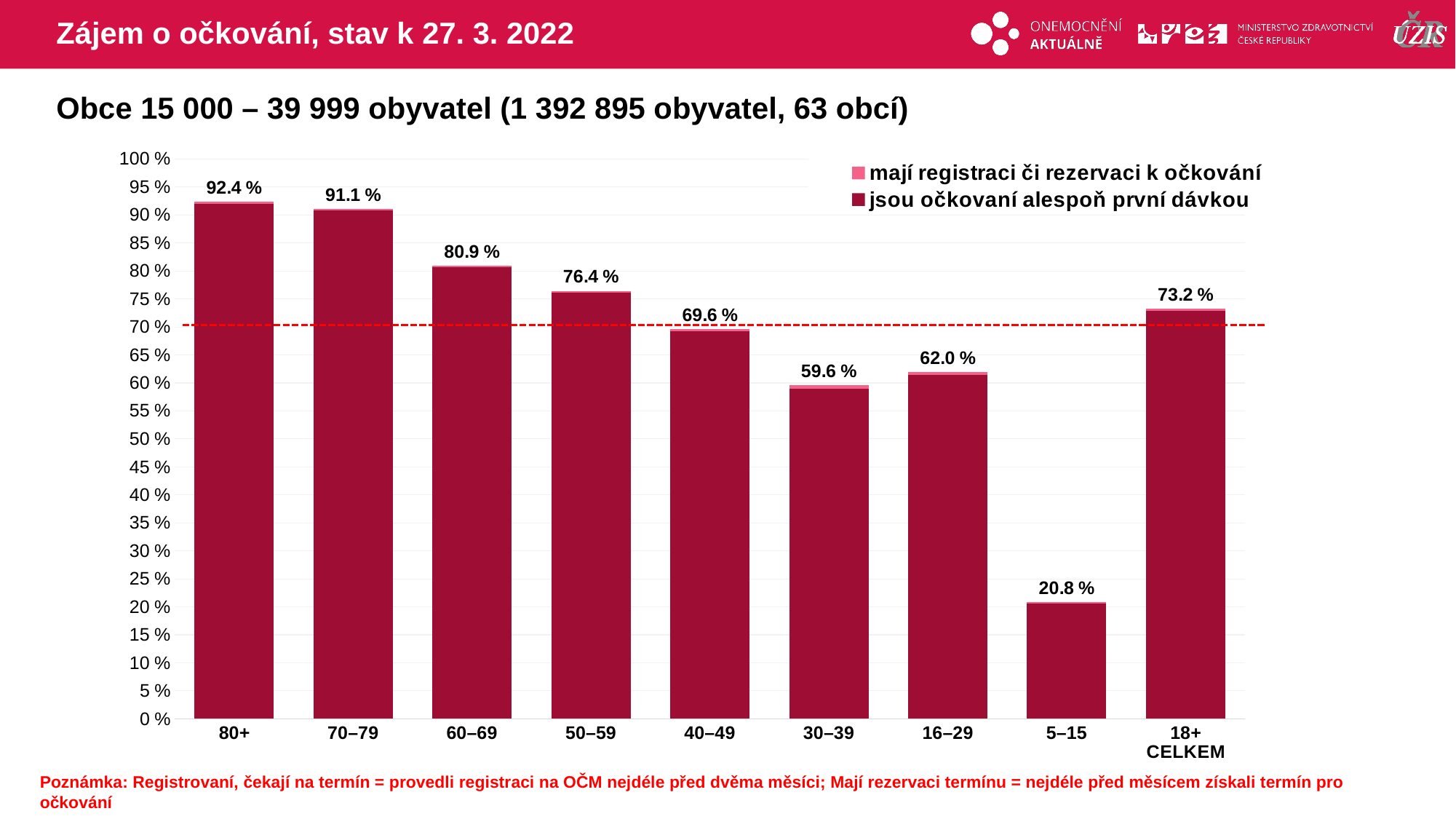

# Zájem o očkování, stav k 27. 3. 2022
Obce 15 000 – 39 999 obyvatel (1 392 895 obyvatel, 63 obcí)

### Chart

| Category | mají registraci či rezervaci k očkování | jsou očkovaní alespoň první dávkou |
|---|---|---|
| 80+ | 92.412326944017 | 92.042449487529 |
| 70–79 | 91.103670392864 | 90.820639484688 |
| 60–69 | 80.92857396723 | 80.676231207572 |
| 50–59 | 76.435052283286 | 76.127232271527 |
| 40–49 | 69.638229353252 | 69.281413163611 |
| 30–39 | 59.581197950032 | 59.00178457033 |
| 16–29 | 61.972271963263 | 61.472420270908 |
| 5–15 | 20.796919961632 | 20.548465309602 |
| 18+ CELKEM | 73.200560957886 | 72.810667456574 |
Poznámka: Registrovaní, čekají na termín = provedli registraci na OČM nejdéle před dvěma měsíci; Mají rezervaci termínu = nejdéle před měsícem získali termín pro očkování